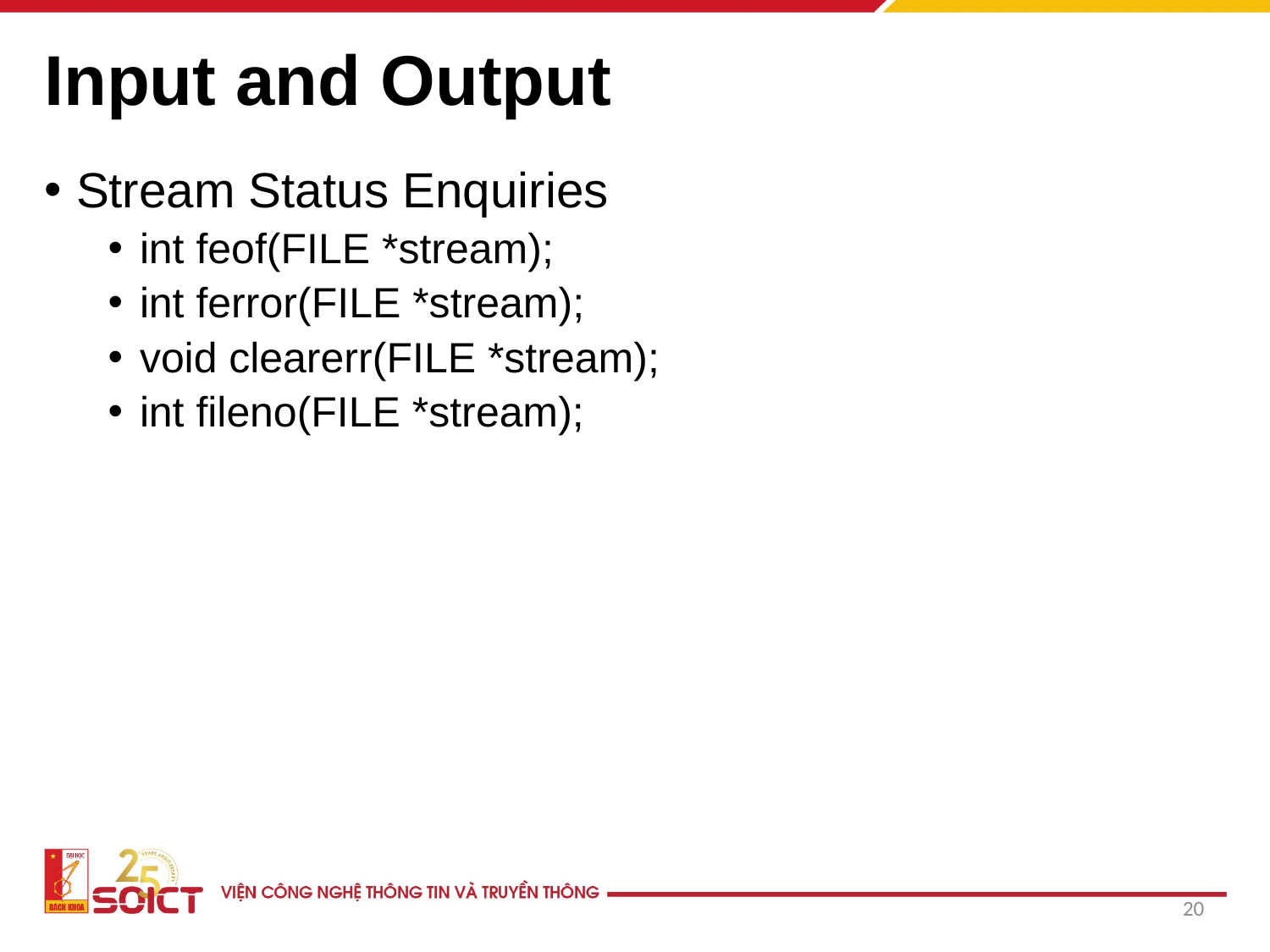

# Input and Output
Stream Status Enquiries
int feof(FILE *stream);
int ferror(FILE *stream);
void clearerr(FILE *stream);
int fileno(FILE *stream);
20